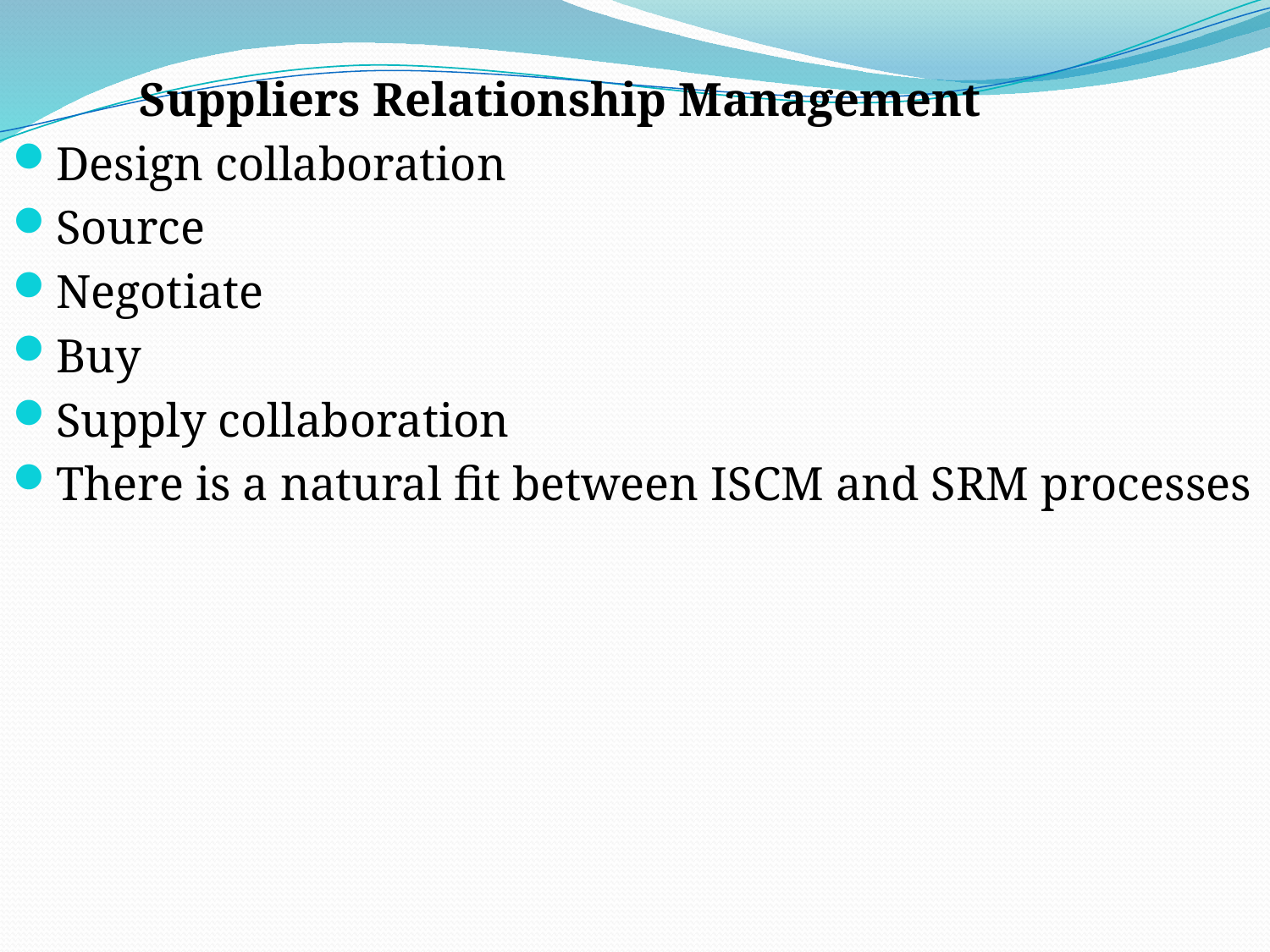

Suppliers Relationship Management
Design collaboration
Source
Negotiate
Buy
Supply collaboration
There is a natural fit between ISCM and SRM processes